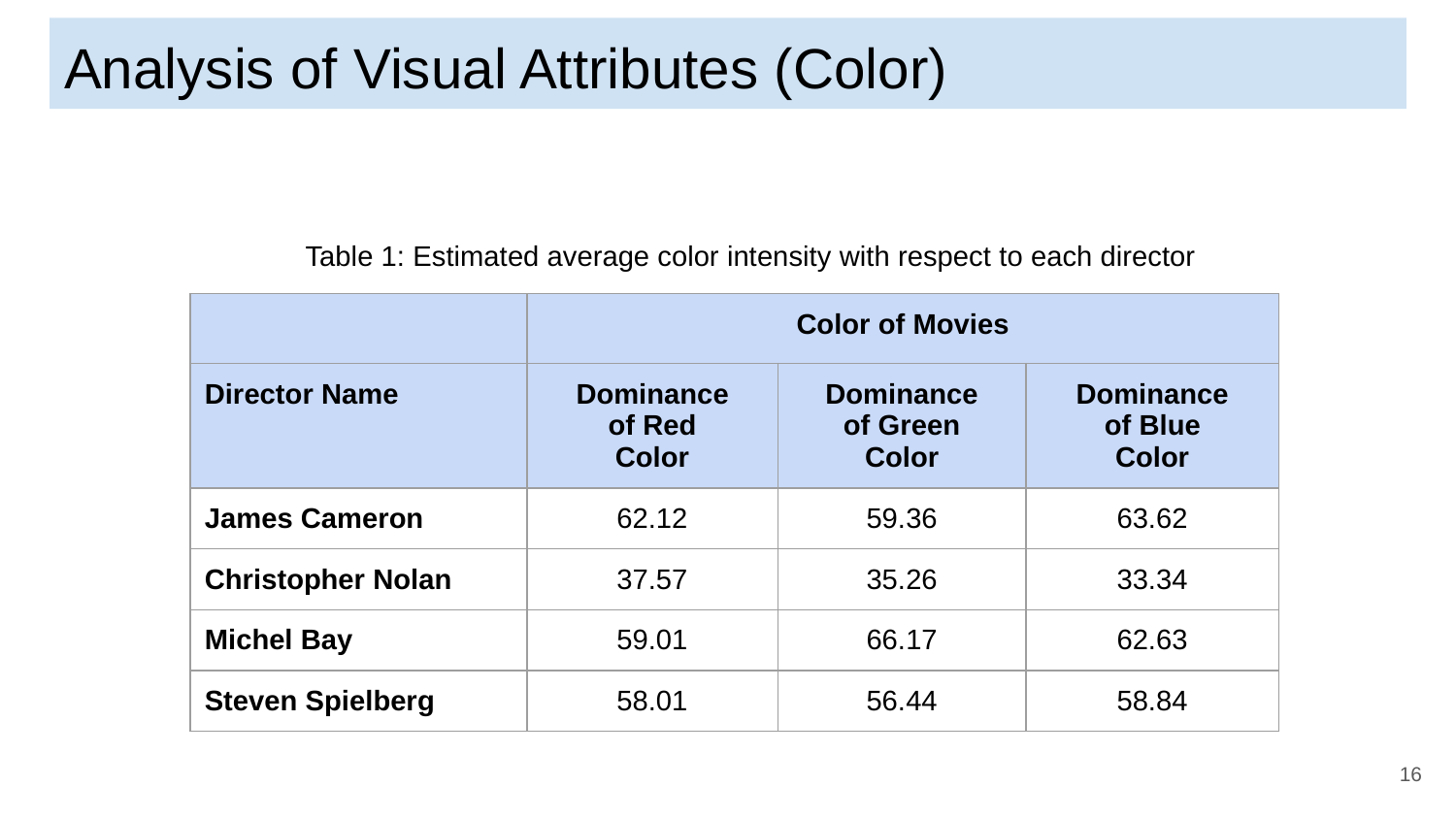

# Analysis of Visual Attributes (Color)
Table 1: Estimated average color intensity with respect to each director
|  | Color of Movies |  |  |
| --- | --- | --- | --- |
| Director Name | Dominance of Red Color | Dominance of Green Color | Dominance of Blue Color |
| James Cameron | 62.12 | 59.36 | 63.62 |
| Christopher Nolan | 37.57 | 35.26 | 33.34 |
| Michel Bay | 59.01 | 66.17 | 62.63 |
| Steven Spielberg | 58.01 | 56.44 | 58.84 |
16